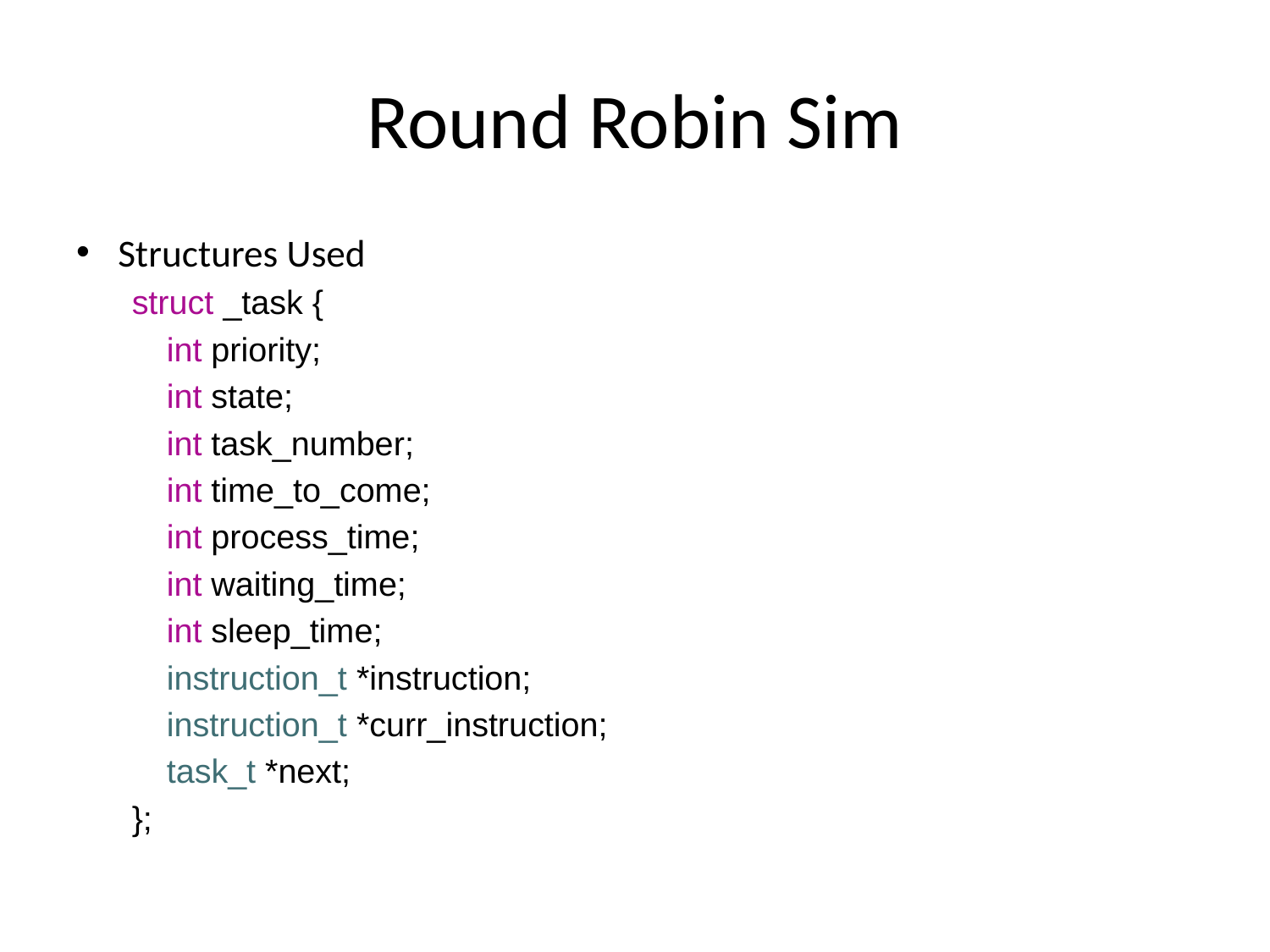

# Round Robin Sim
Structures Used
struct _task {
	int priority;
	int state;
	int task_number;
	int time_to_come;
	int process_time;
	int waiting_time;
	int sleep_time;
	instruction_t *instruction;
	instruction_t *curr_instruction;
	task_t *next;
};